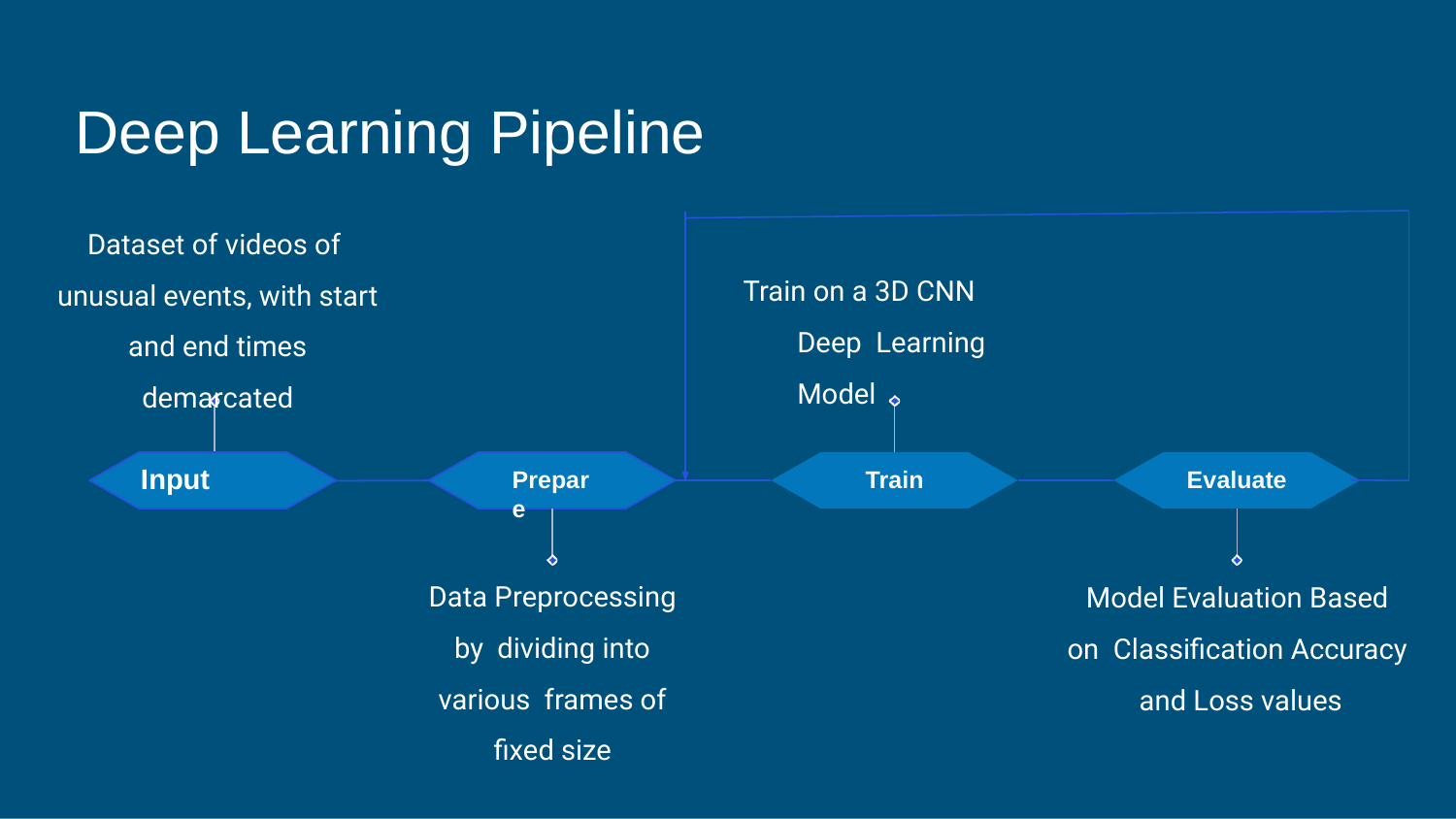

# Deep Learning Pipeline
Dataset of videos of  unusual events, with start  and end times  demarcated

Input

Data Preprocessing by  dividing into various  frames of ﬁxed size

Train on a 3D CNN Deep  Learning Model

Prepare
Train
Evaluate

Model Evaluation Based on  Classiﬁcation Accuracy  and Loss values